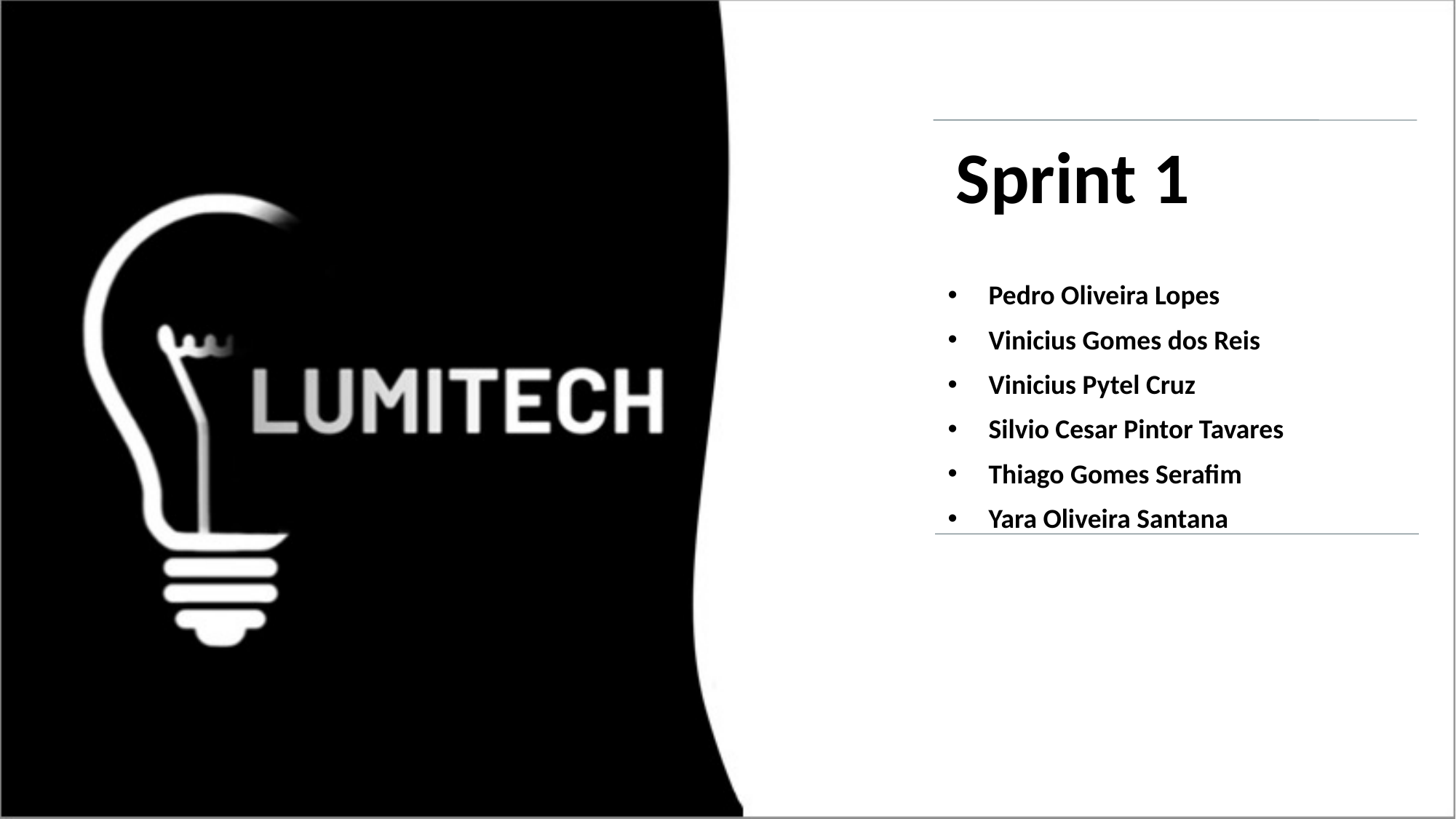

Sprint 1
Pedro Oliveira Lopes
Vinicius Gomes dos Reis
Vinicius Pytel Cruz
Silvio Cesar Pintor Tavares
Thiago Gomes Serafim
Yara Oliveira Santana